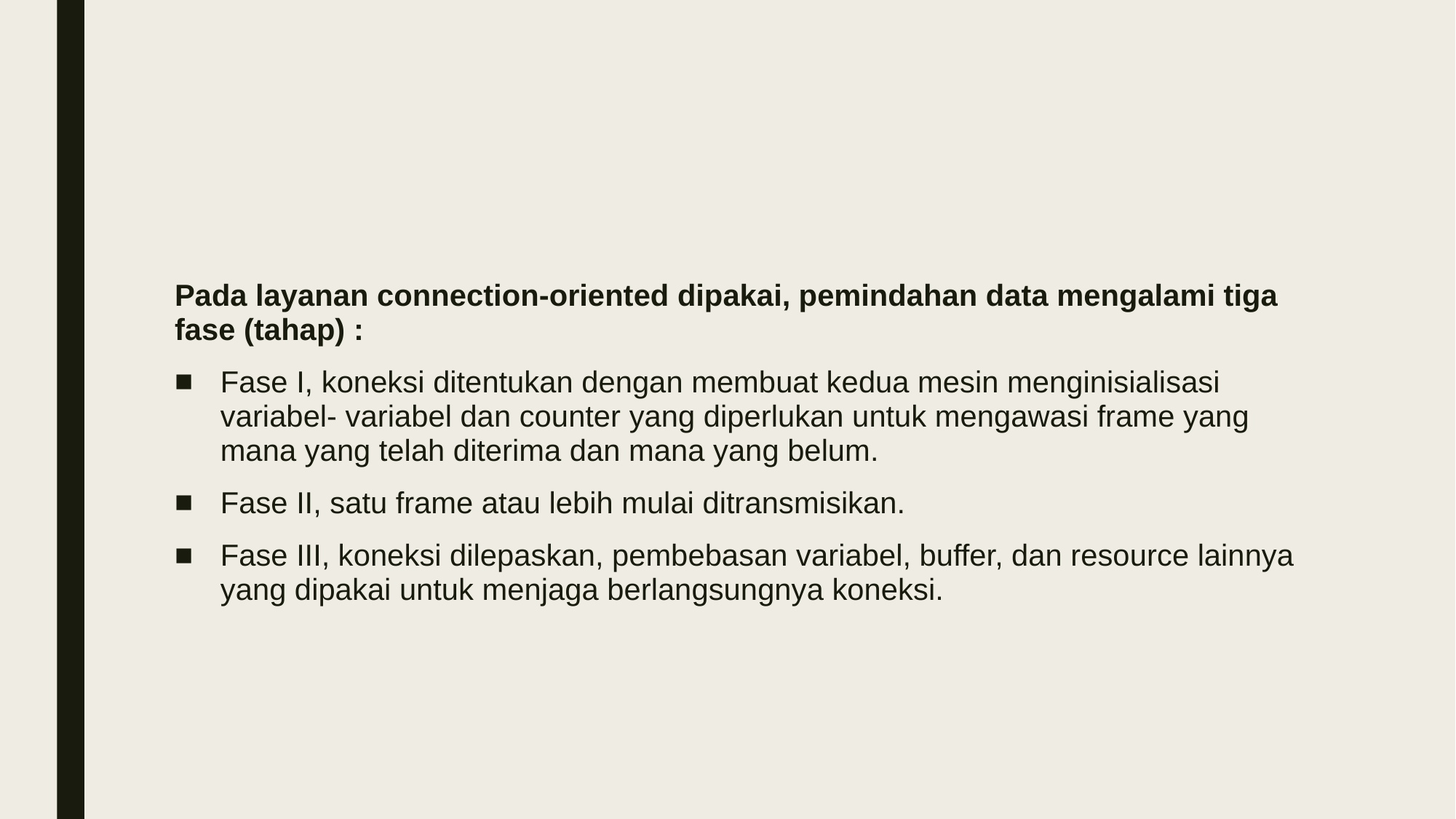

#
Pada layanan connection-oriented dipakai, pemindahan data mengalami tiga fase (tahap) :
Fase I, koneksi ditentukan dengan membuat kedua mesin menginisialisasi variabel- variabel dan counter yang diperlukan untuk mengawasi frame yang mana yang telah diterima dan mana yang belum.
Fase II, satu frame atau lebih mulai ditransmisikan.
Fase III, koneksi dilepaskan, pembebasan variabel, buffer, dan resource lainnya yang dipakai untuk menjaga berlangsungnya koneksi.